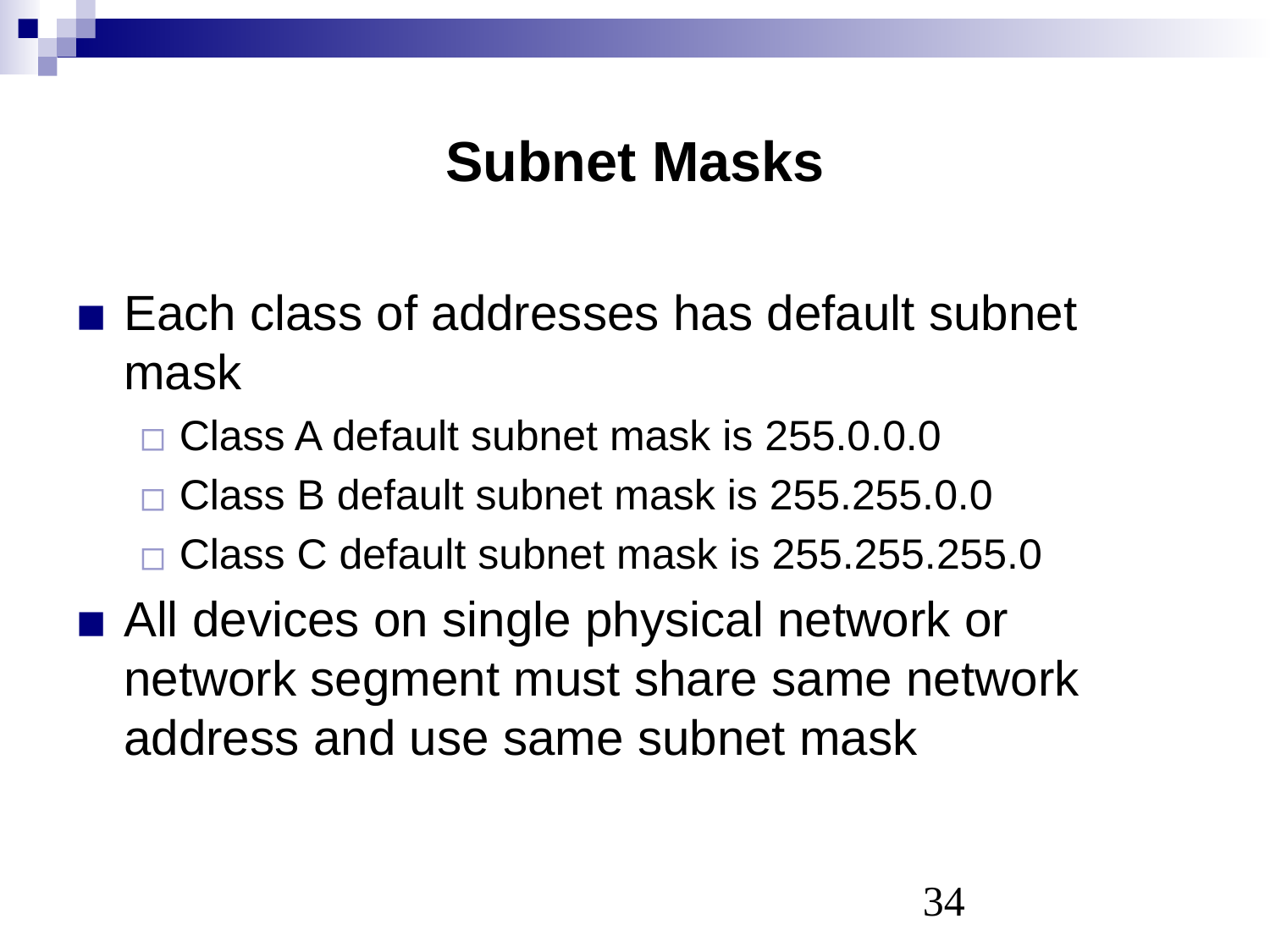

# Subnet Masks
Each class of addresses has default subnet mask
Class A default subnet mask is 255.0.0.0
Class B default subnet mask is 255.255.0.0
Class C default subnet mask is 255.255.255.0
All devices on single physical network or network segment must share same network address and use same subnet mask
34